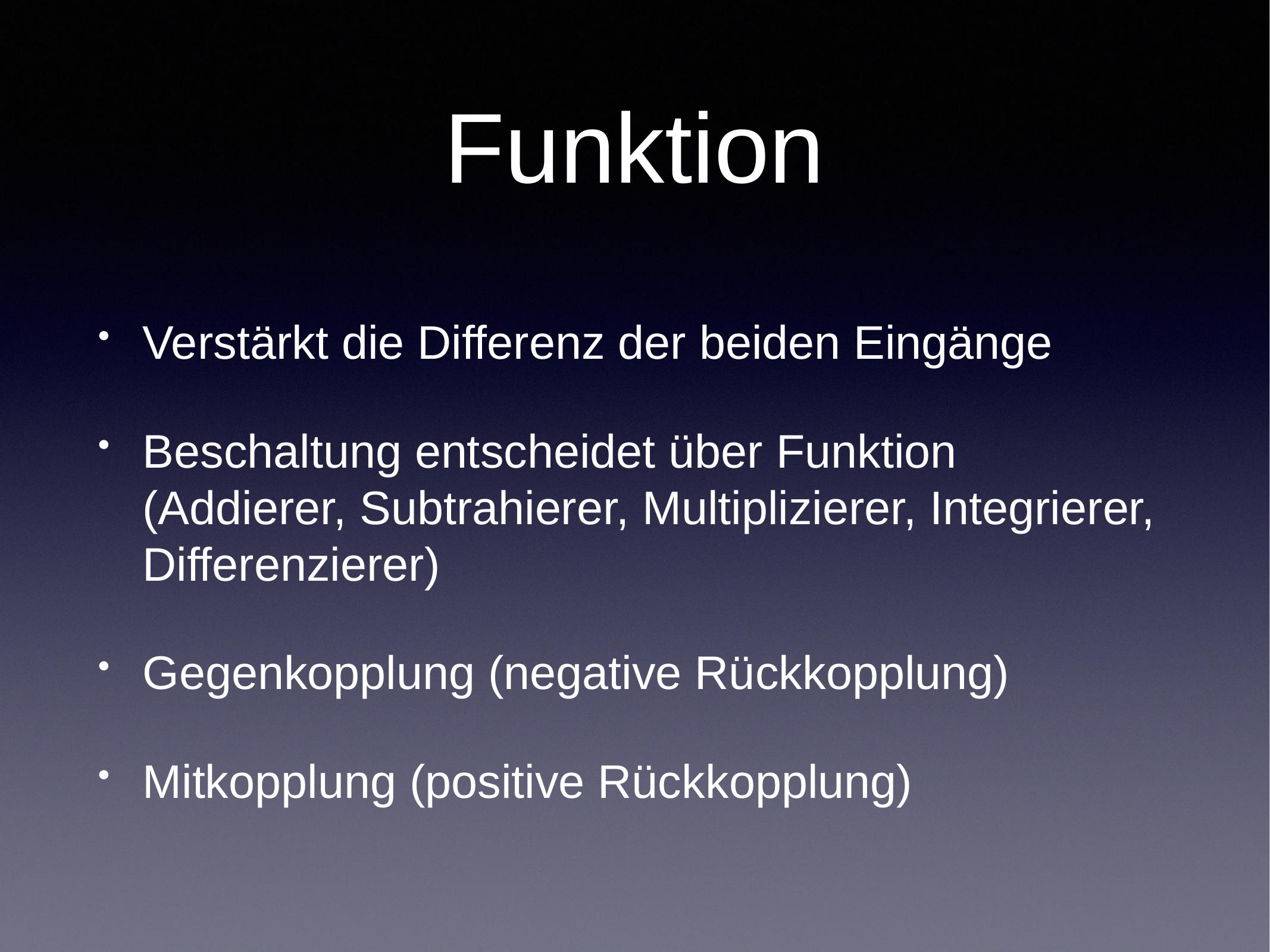

# Funktion
Verstärkt die Differenz der beiden Eingänge
Beschaltung entscheidet über Funktion
(Addierer, Subtrahierer, Multiplizierer, Integrierer, Differenzierer)
Gegenkopplung (negative Rückkopplung)
Mitkopplung (positive Rückkopplung)